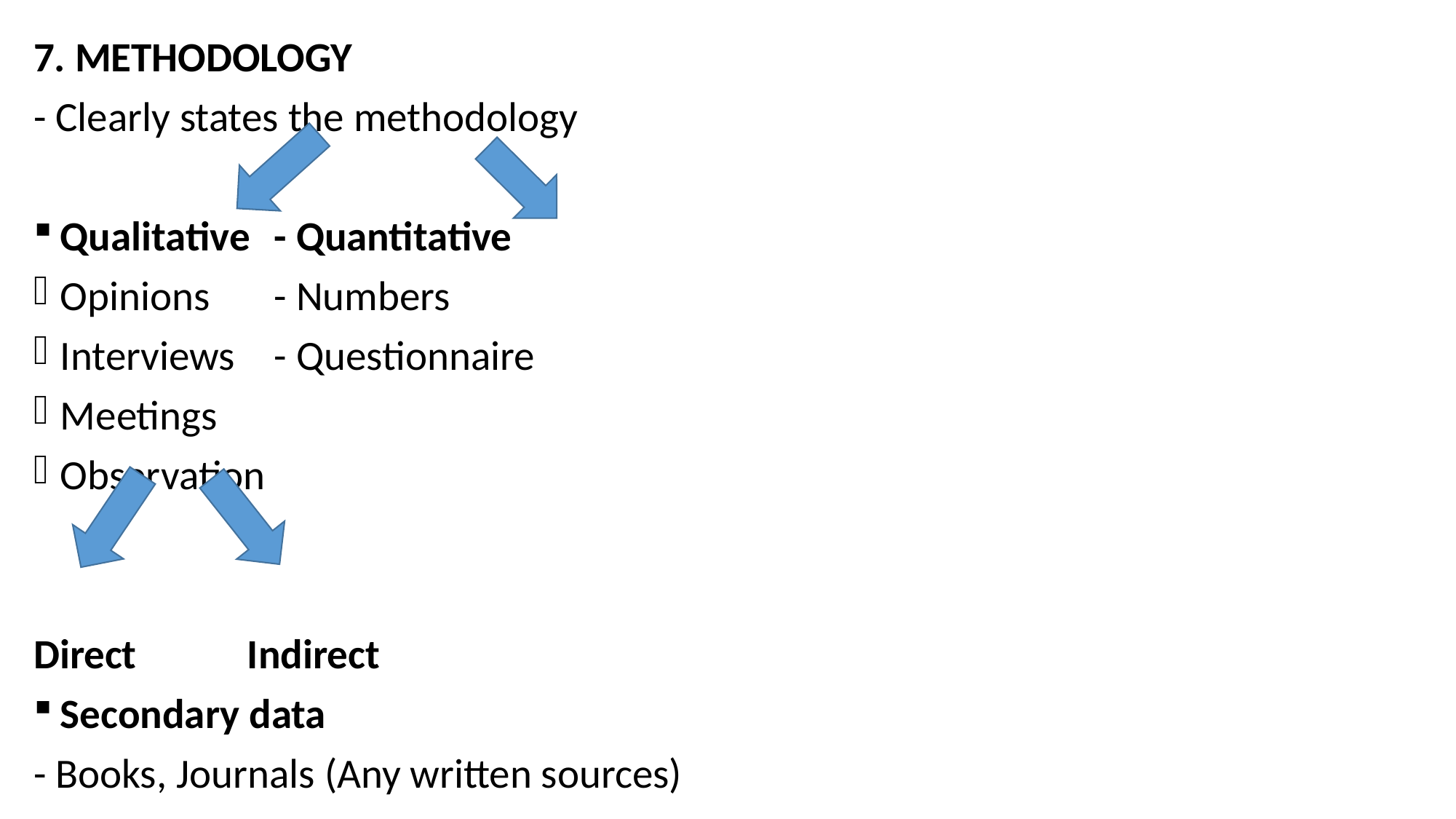

7. METHODOLOGY
- Clearly states the methodology

Qualitative			- Quantitative
Opinions				- Numbers
Interviews				- Questionnaire
Meetings
Observation

Direct 	Indirect
Secondary data
- Books, Journals (Any written sources)